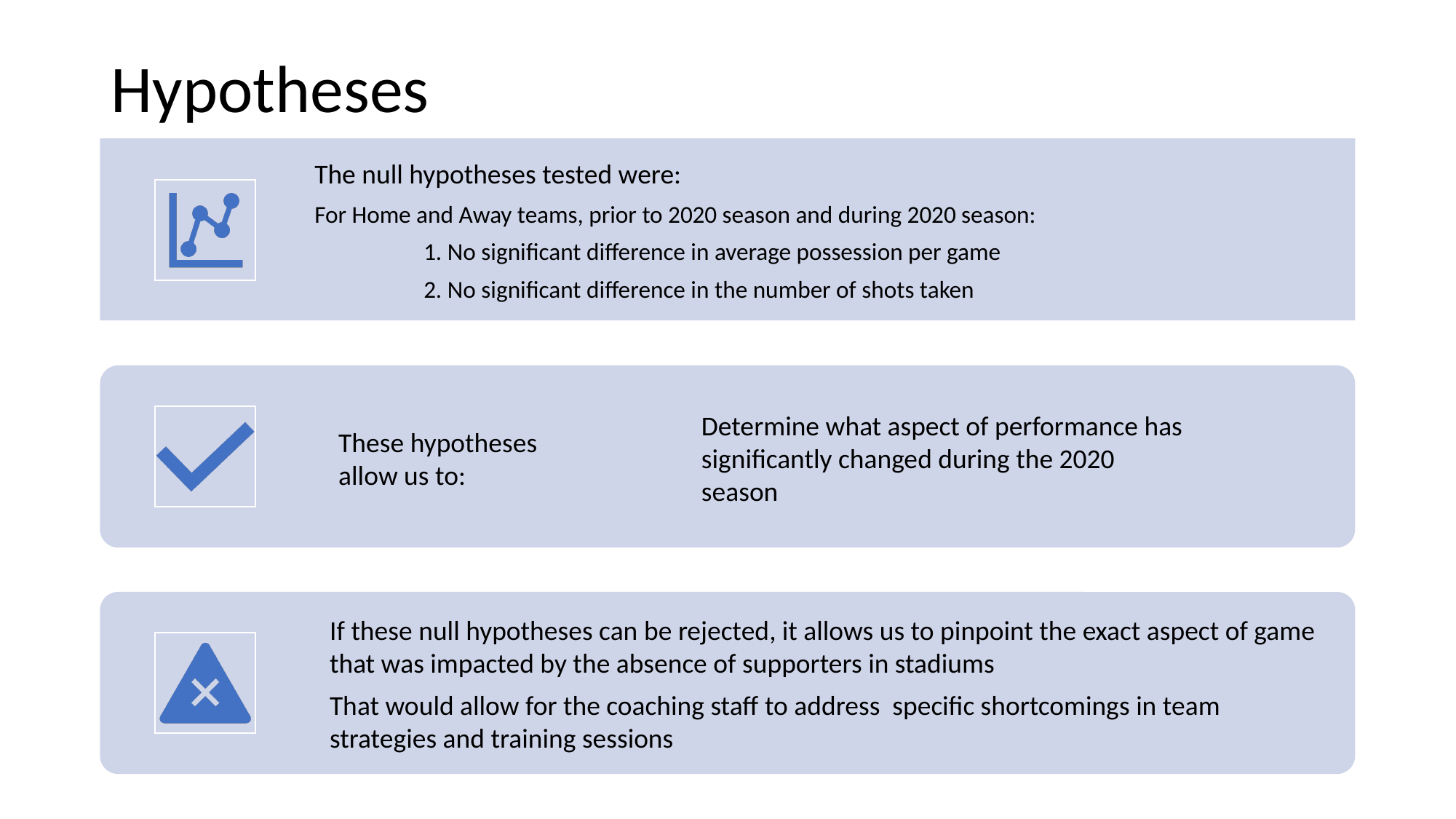

# Hypotheses
The null hypotheses tested were:
For Home and Away teams, prior to 2020 season and during 2020 season:
	1. No significant difference in average possession per game
	2. No significant difference in the number of shots taken

These hypotheses allow us to:
Determine what aspect of performance has significantly changed during the 2020 season
If these null hypotheses can be rejected, it allows us to pinpoint the exact aspect of game that was impacted by the absence of supporters in stadiums
That would allow for the coaching staff to address  specific shortcomings in team strategies and training sessions